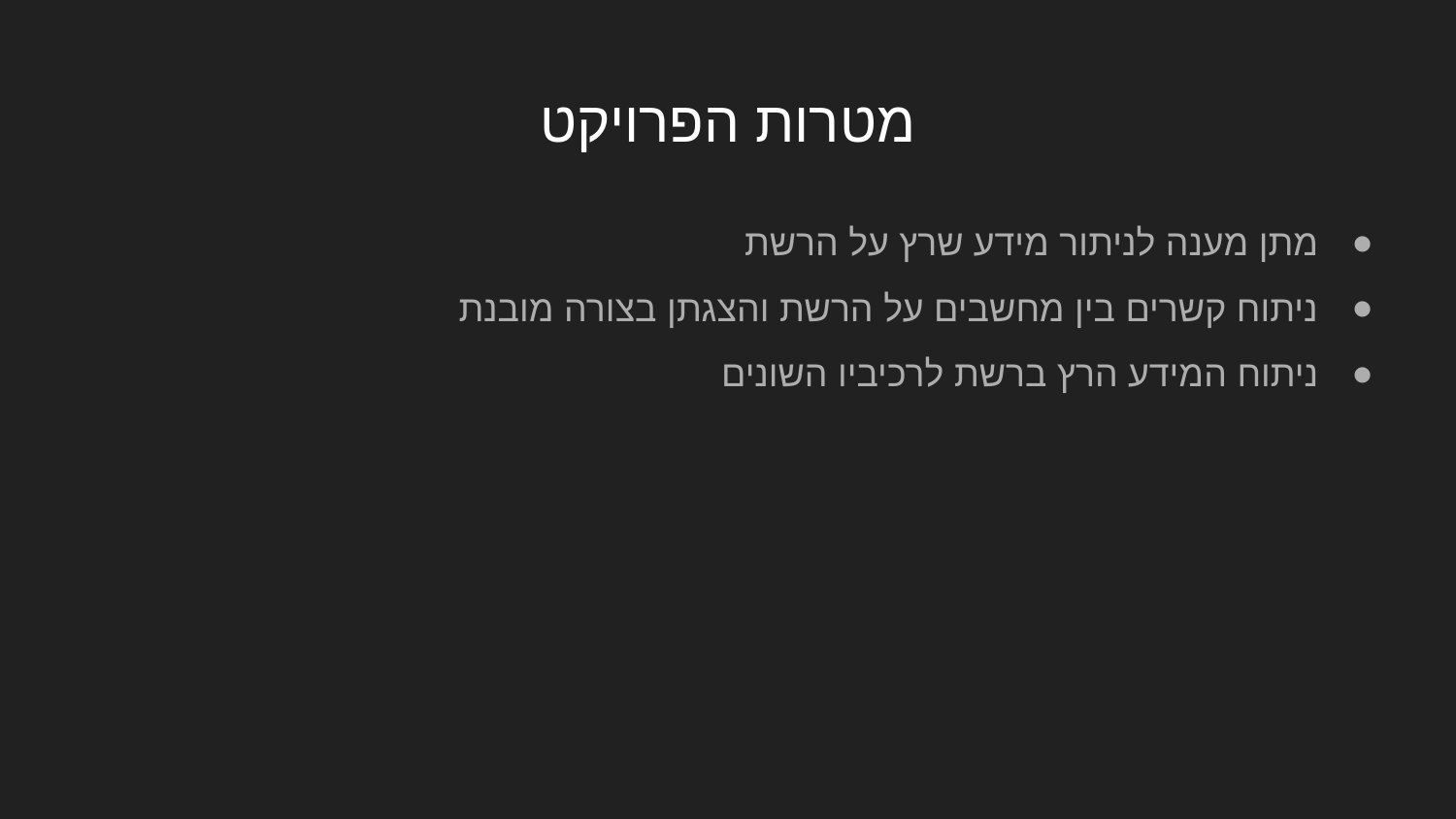

# מטרות הפרויקט
מתן מענה לניתור מידע שרץ על הרשת
ניתוח קשרים בין מחשבים על הרשת והצגתן בצורה מובנת
ניתוח המידע הרץ ברשת לרכיביו השונים